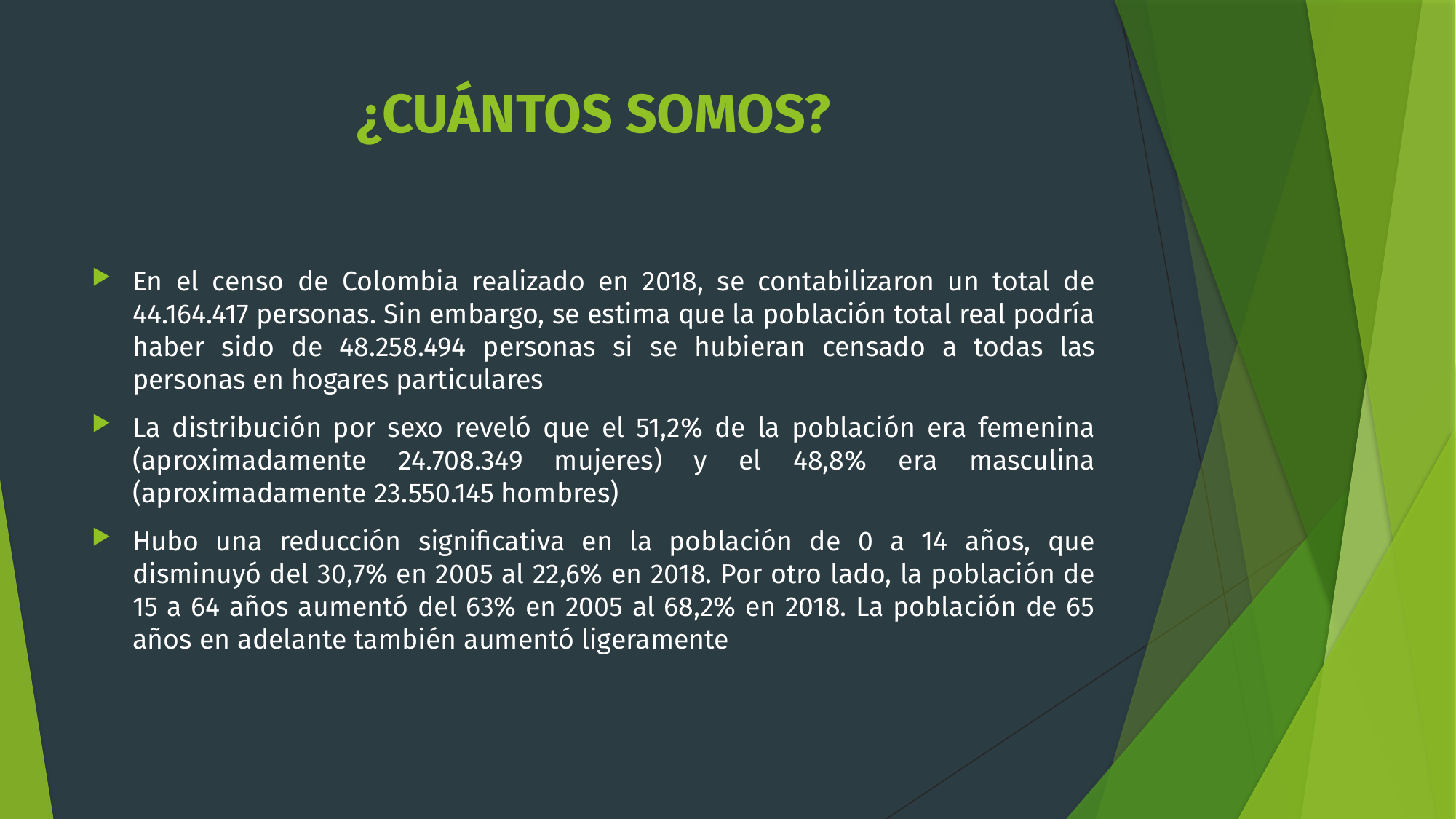

# ¿CUÁNTOS SOMOS?
En el censo de Colombia realizado en 2018, se contabilizaron un total de 44.164.417 personas. Sin embargo, se estima que la población total real podría haber sido de 48.258.494 personas si se hubieran censado a todas las personas en hogares particulares
La distribución por sexo reveló que el 51,2% de la población era femenina (aproximadamente 24.708.349 mujeres) y el 48,8% era masculina (aproximadamente 23.550.145 hombres)
Hubo una reducción significativa en la población de 0 a 14 años, que disminuyó del 30,7% en 2005 al 22,6% en 2018. Por otro lado, la población de 15 a 64 años aumentó del 63% en 2005 al 68,2% en 2018. La población de 65 años en adelante también aumentó ligeramente